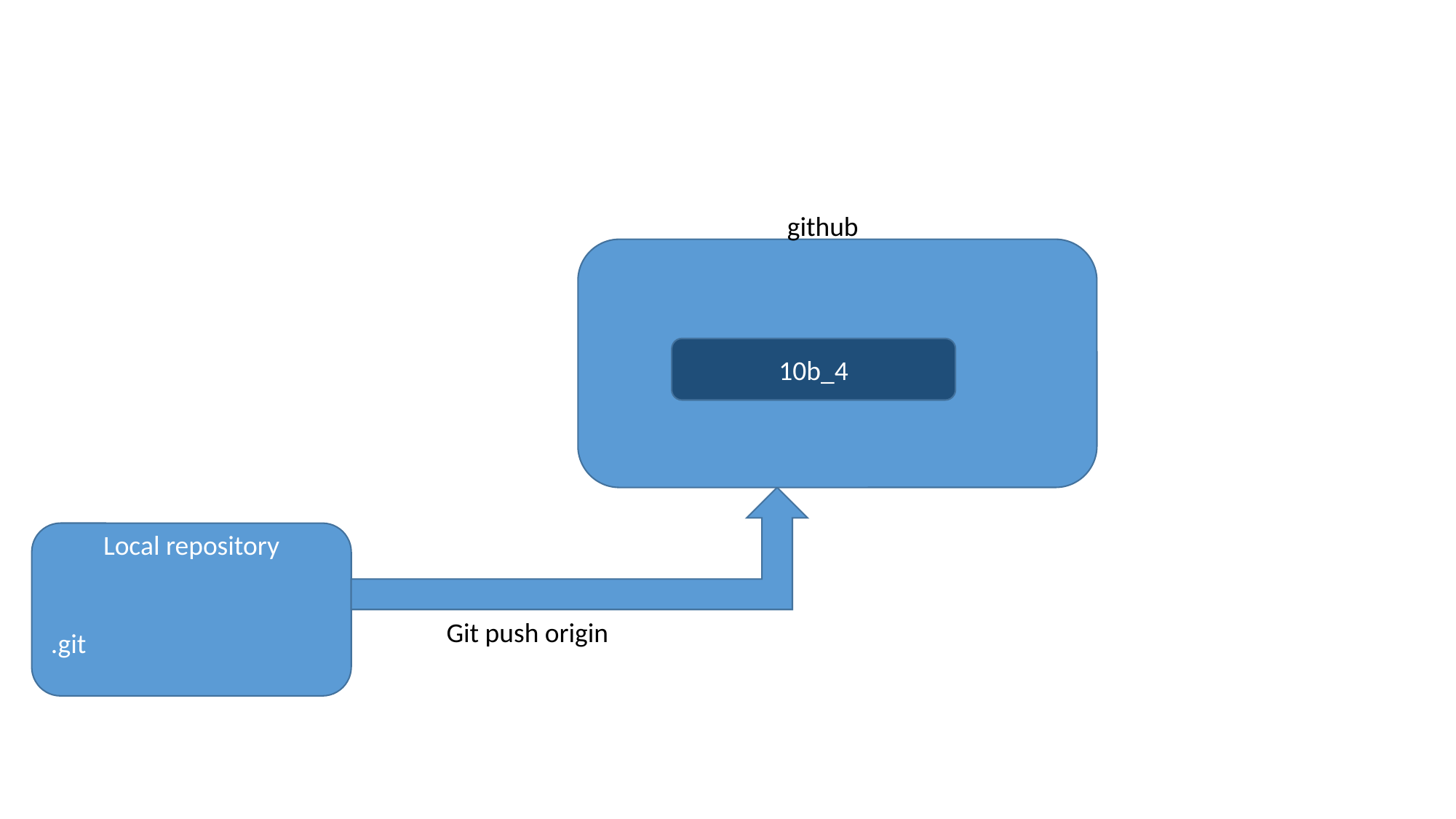

github

10b_4

Local repository

.git

Git push origin